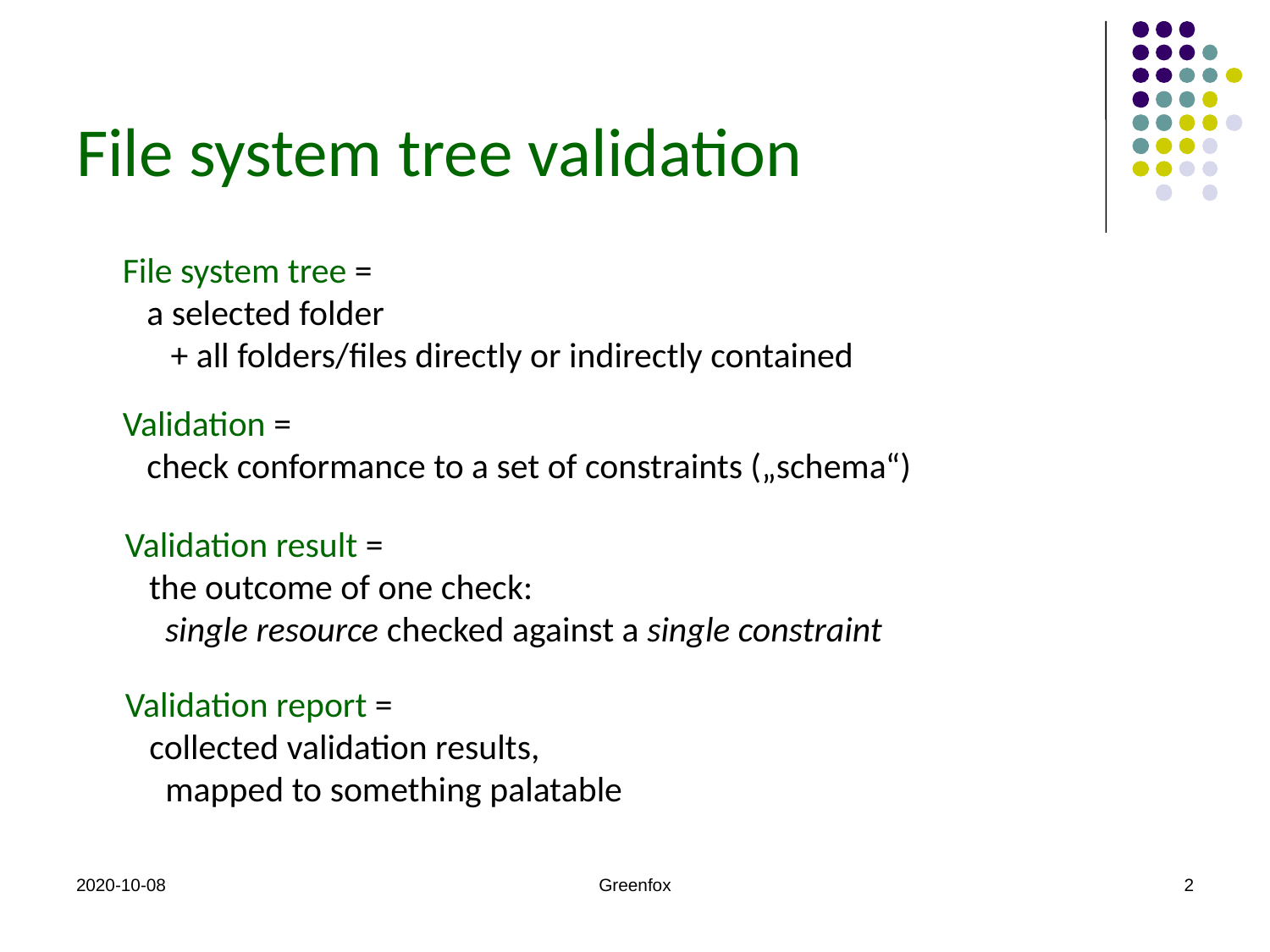

# File system tree validation
File system tree =
   a selected folder
      + all folders/files directly or indirectly contained
Validation =
   check conformance to a set of constraints („schema“)

Validation result =
   the outcome of one check:
     single resource checked against a single constraint
Validation report =
   collected validation results,
     mapped to something palatable
2020-10-08
Greenfox
2